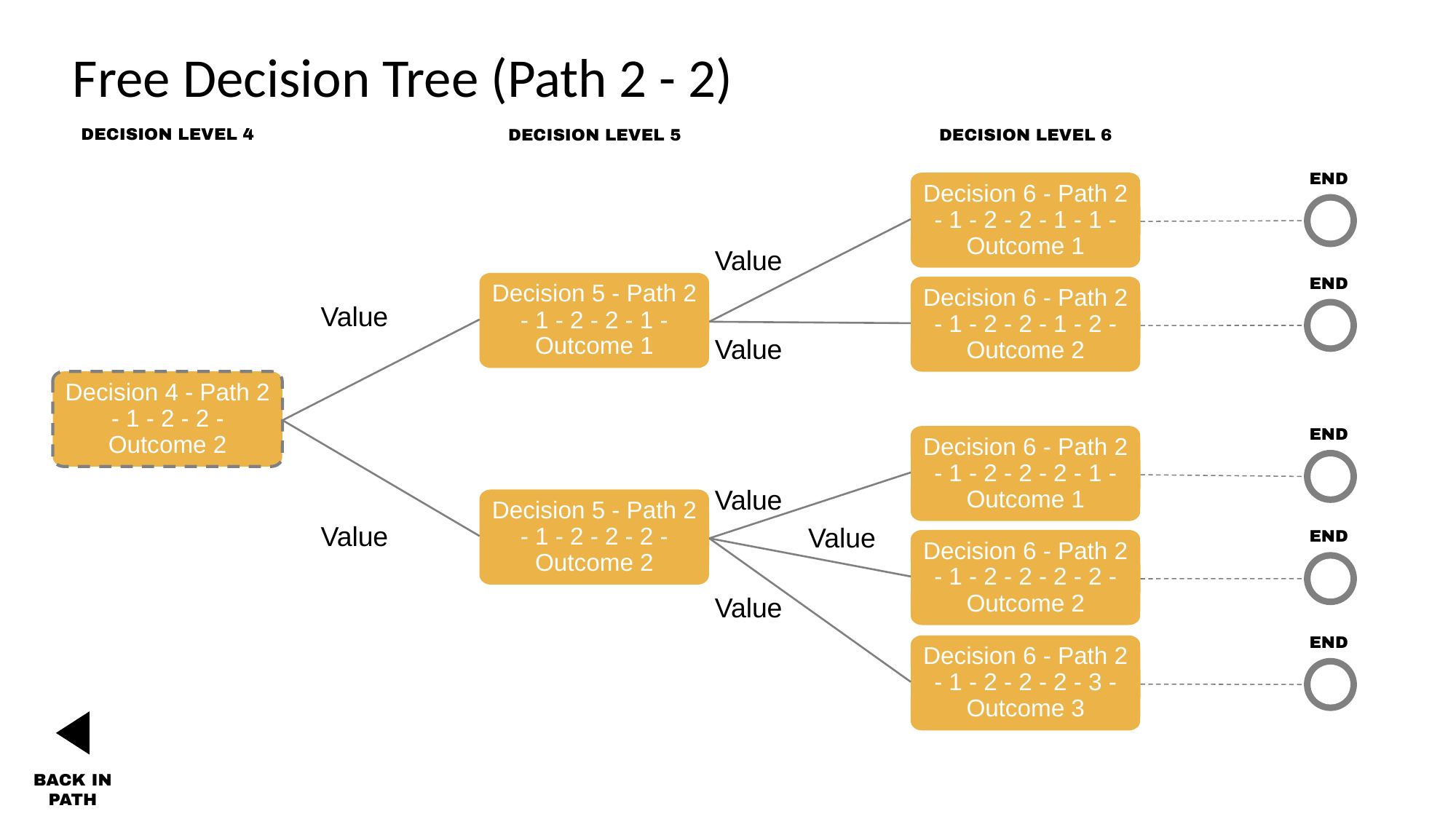

# Free Decision Tree (Path 2 - 2)
DECISION LEVEL 4
DECISION LEVEL 5
DECISION LEVEL 6
END
Decision 6 - Path 2 - 1 - 2 - 2 - 1 - 1 - Outcome 1

Value
END
Decision 5 - Path 2 - 1 - 2 - 2 - 1 - Outcome 1
Decision 6 - Path 2 - 1 - 2 - 2 - 1 - 2 - Outcome 2
Value

Value
Decision 4 - Path 2 - 1 - 2 - 2 -Outcome 2
END
Decision 6 - Path 2 - 1 - 2 - 2 - 2 - 1 - Outcome 1

Value
Decision 5 - Path 2 - 1 - 2 - 2 - 2 - Outcome 2
Value
Value
END
Decision 6 - Path 2 - 1 - 2 - 2 - 2 - 2 - Outcome 2

Value
END
Decision 6 - Path 2 - 1 - 2 - 2 - 2 - 3 - Outcome 3

BACK IN PATH